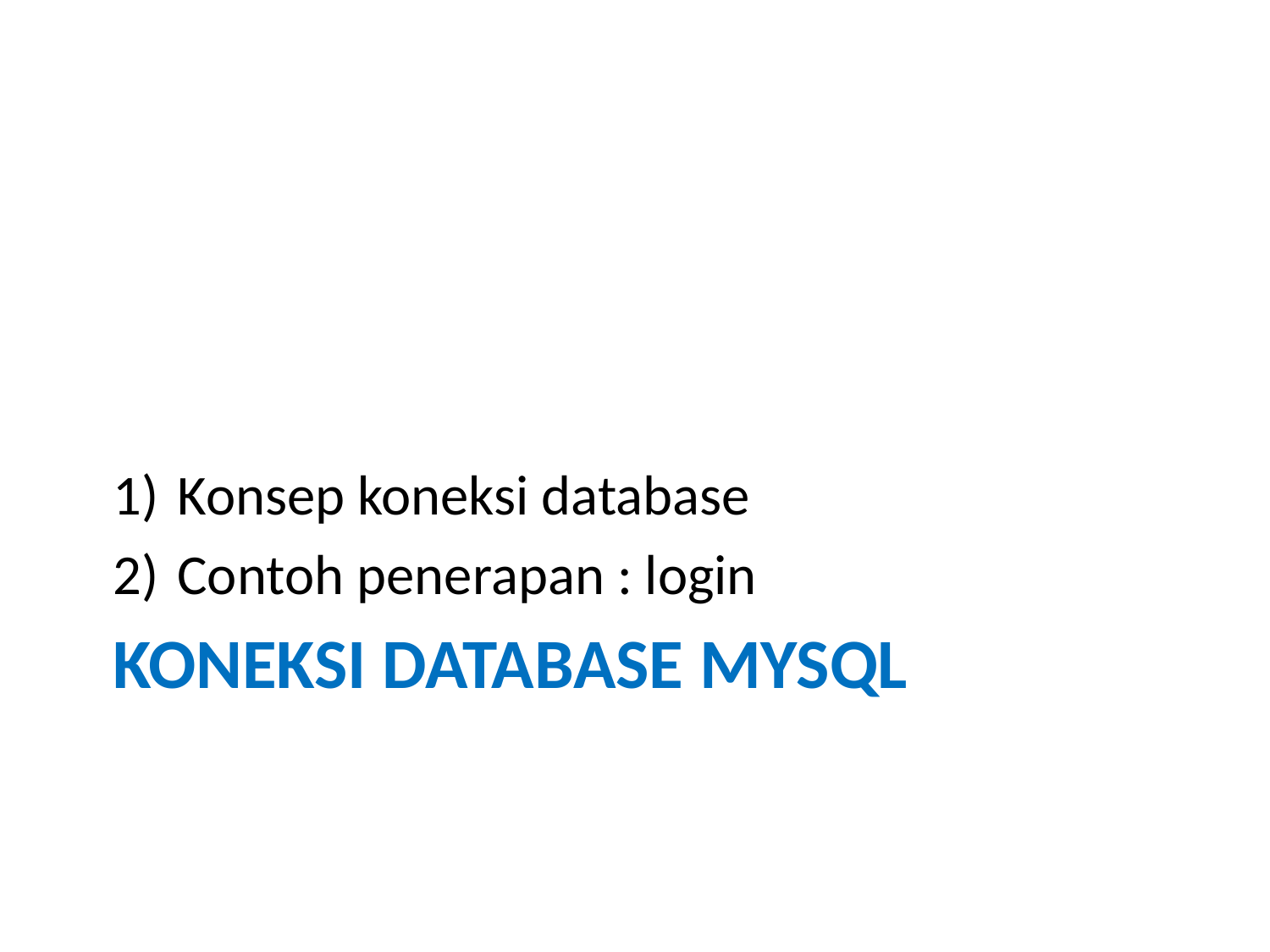

Konsep koneksi database
Contoh penerapan : login
# KONEKSI DATABASE MYSQL